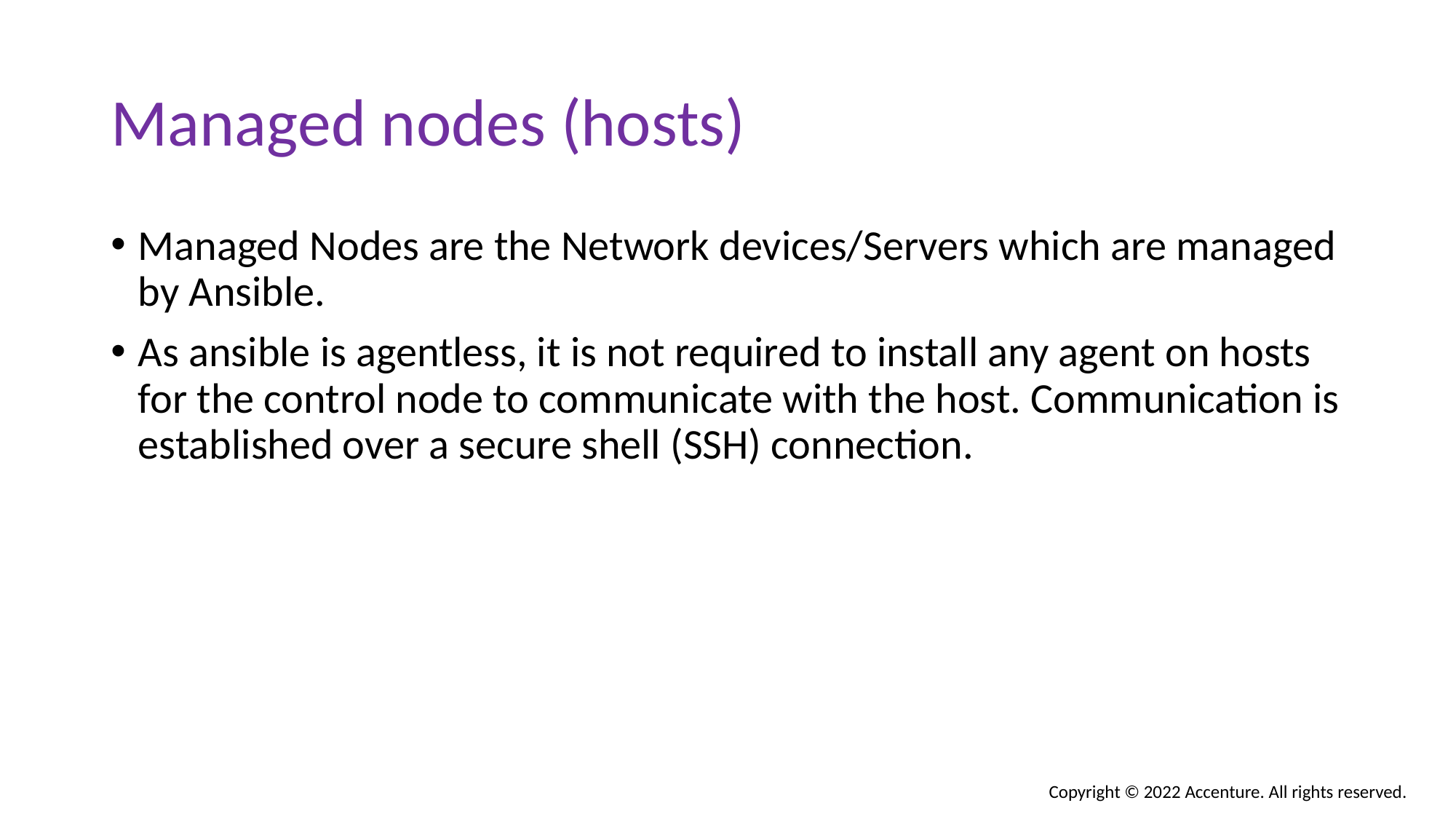

# Managed nodes (hosts)
Managed Nodes are the Network devices/Servers which are managed by Ansible.
As ansible is agentless, it is not required to install any agent on hosts for the control node to communicate with the host. Communication is established over a secure shell (SSH) connection.
Copyright © 2022 Accenture. All rights reserved.